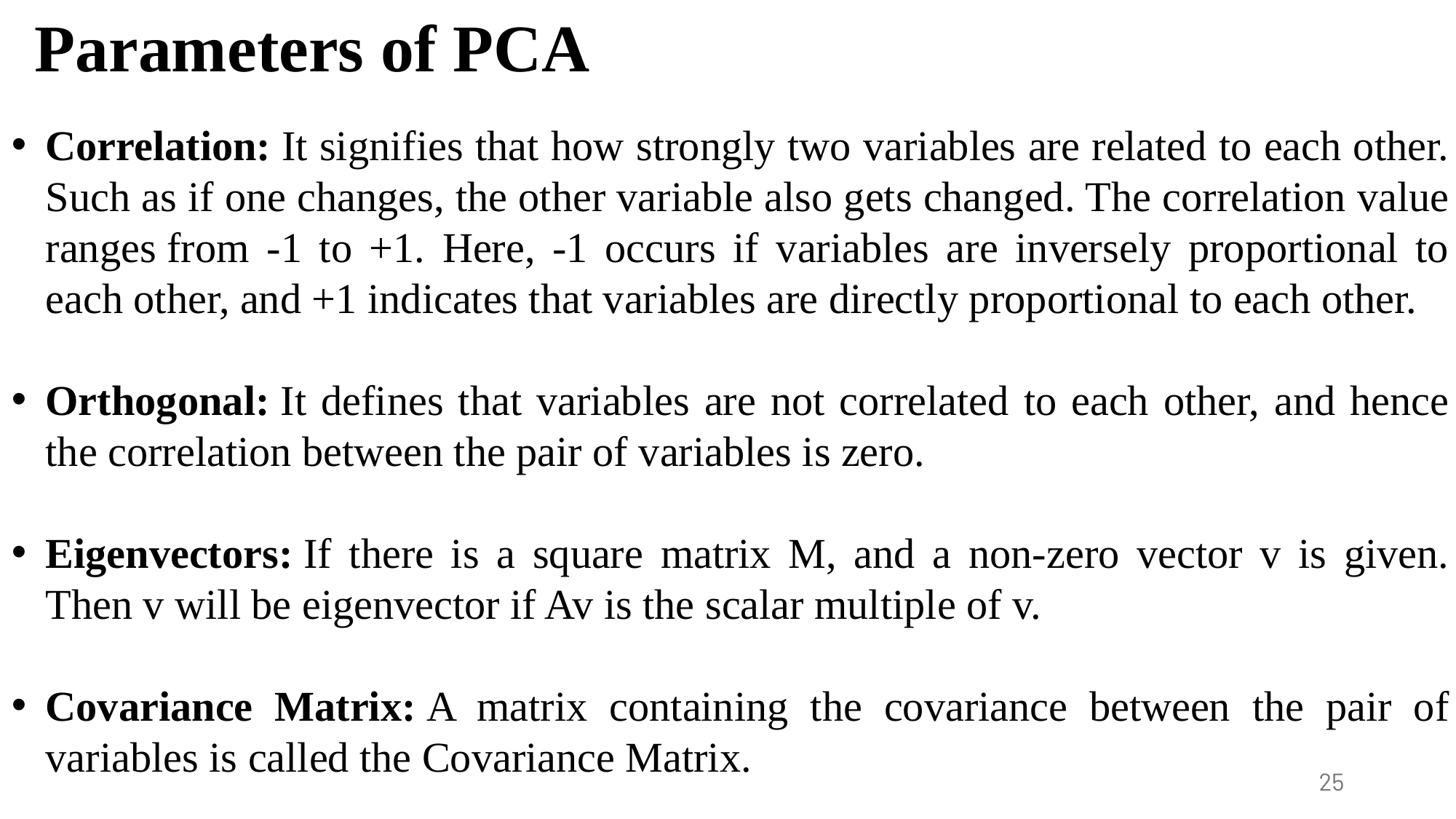

Parameters of PCA
Correlation: It signifies that how strongly two variables are related to each other. Such as if one changes, the other variable also gets changed. The correlation value ranges from -1 to +1. Here, -1 occurs if variables are inversely proportional to each other, and +1 indicates that variables are directly proportional to each other.

Orthogonal: It defines that variables are not correlated to each other, and hence the correlation between the pair of variables is zero.

Eigenvectors: If there is a square matrix M, and a non-zero vector v is given. Then v will be eigenvector if Av is the scalar multiple of v.

Covariance Matrix: A matrix containing the covariance between the pair of variables is called the Covariance Matrix.
25